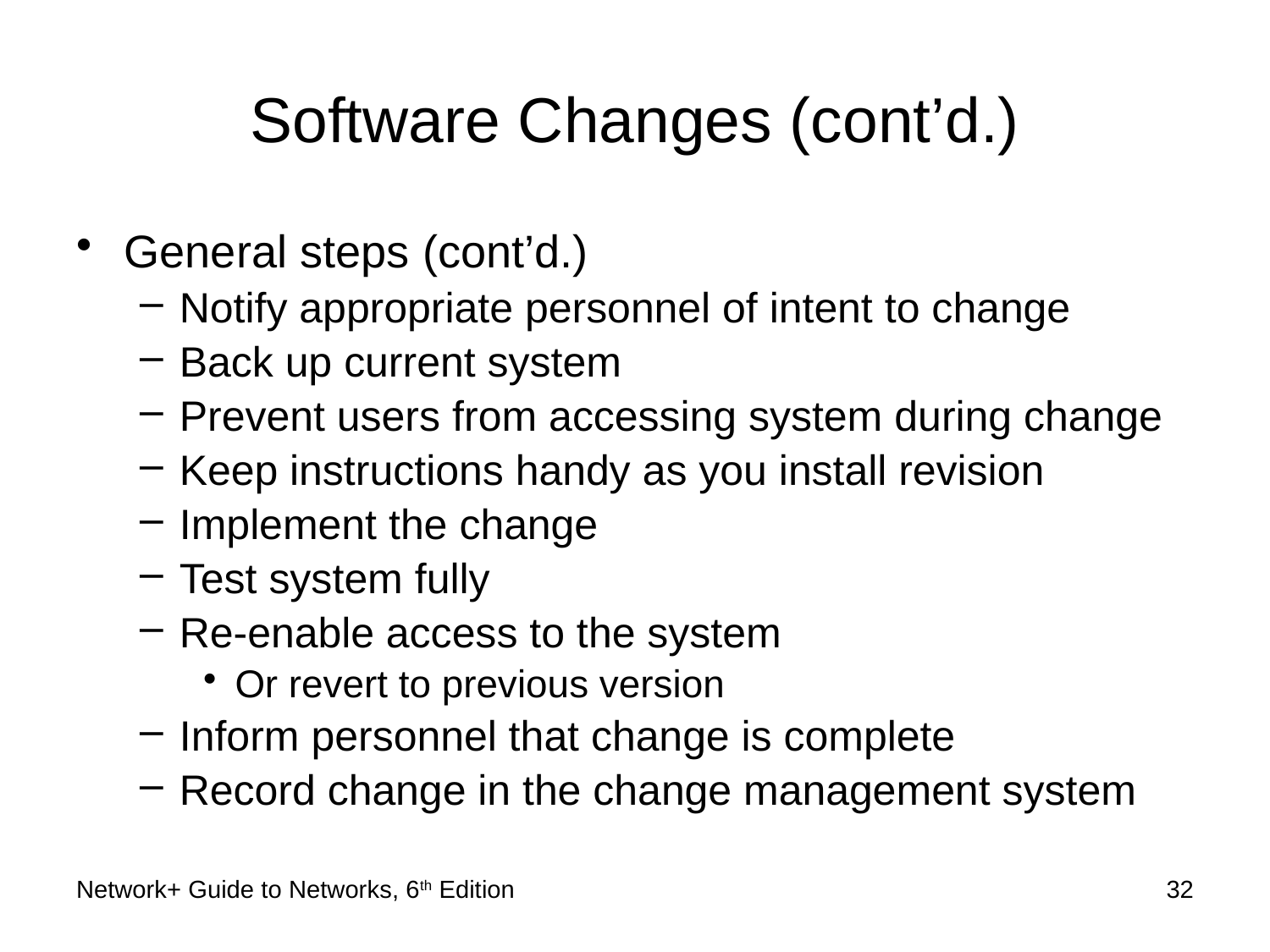

# Software Changes (cont’d.)
General steps (cont’d.)
Notify appropriate personnel of intent to change
Back up current system
Prevent users from accessing system during change
Keep instructions handy as you install revision
Implement the change
Test system fully
Re-enable access to the system
Or revert to previous version
Inform personnel that change is complete
Record change in the change management system
Network+ Guide to Networks, 6th Edition
32